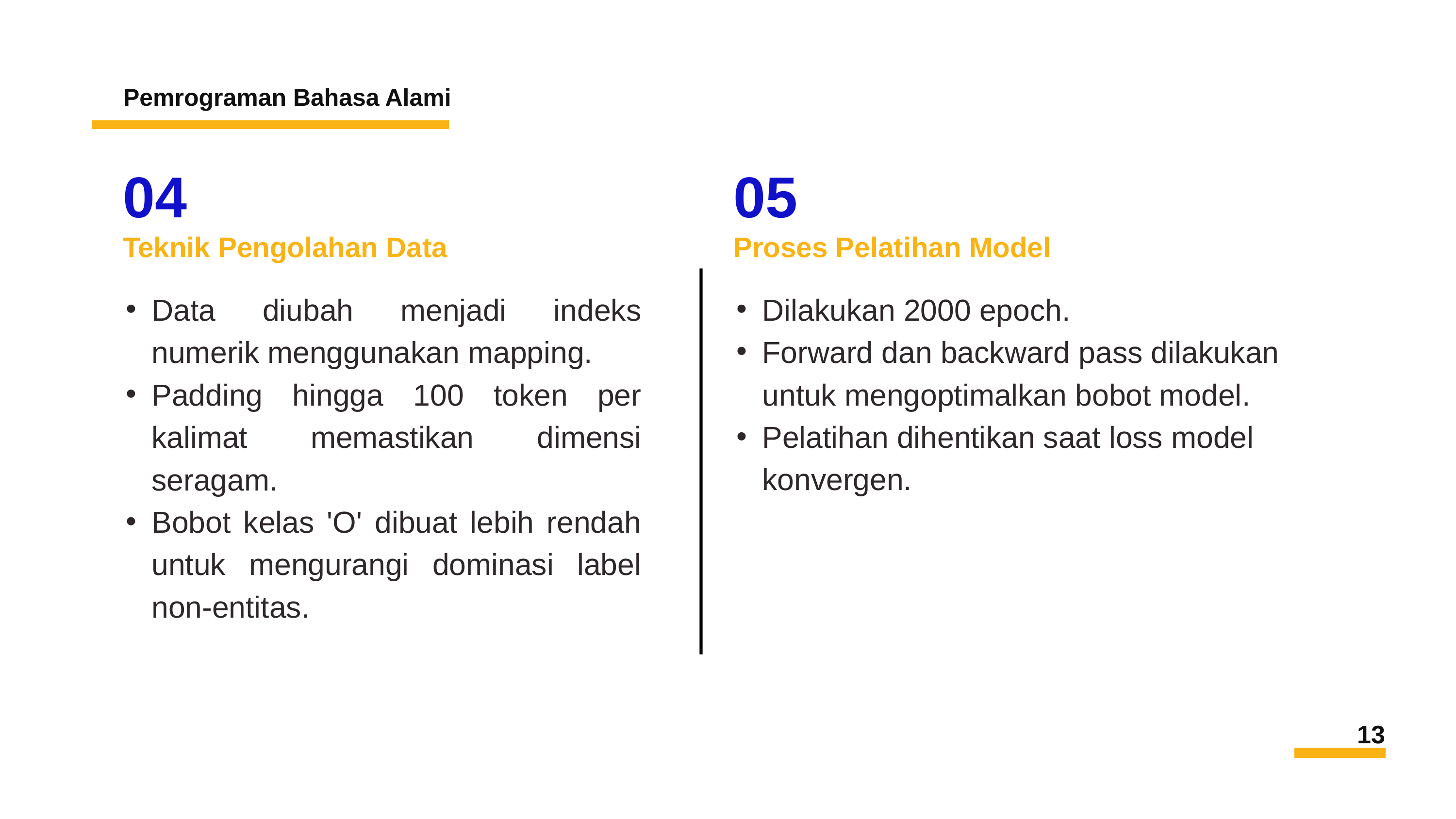

Pemrograman Bahasa Alami

04
05
Teknik Pengolahan Data
Proses Pelatihan Model

Data diubah menjadi indeks numerik menggunakan mapping.
Padding hingga 100 token per kalimat memastikan dimensi seragam.
Bobot kelas 'O' dibuat lebih rendah untuk mengurangi dominasi label non-entitas.

Dilakukan 2000 epoch.
Forward dan backward pass dilakukan untuk mengoptimalkan bobot model.
Pelatihan dihentikan saat loss model konvergen.

13